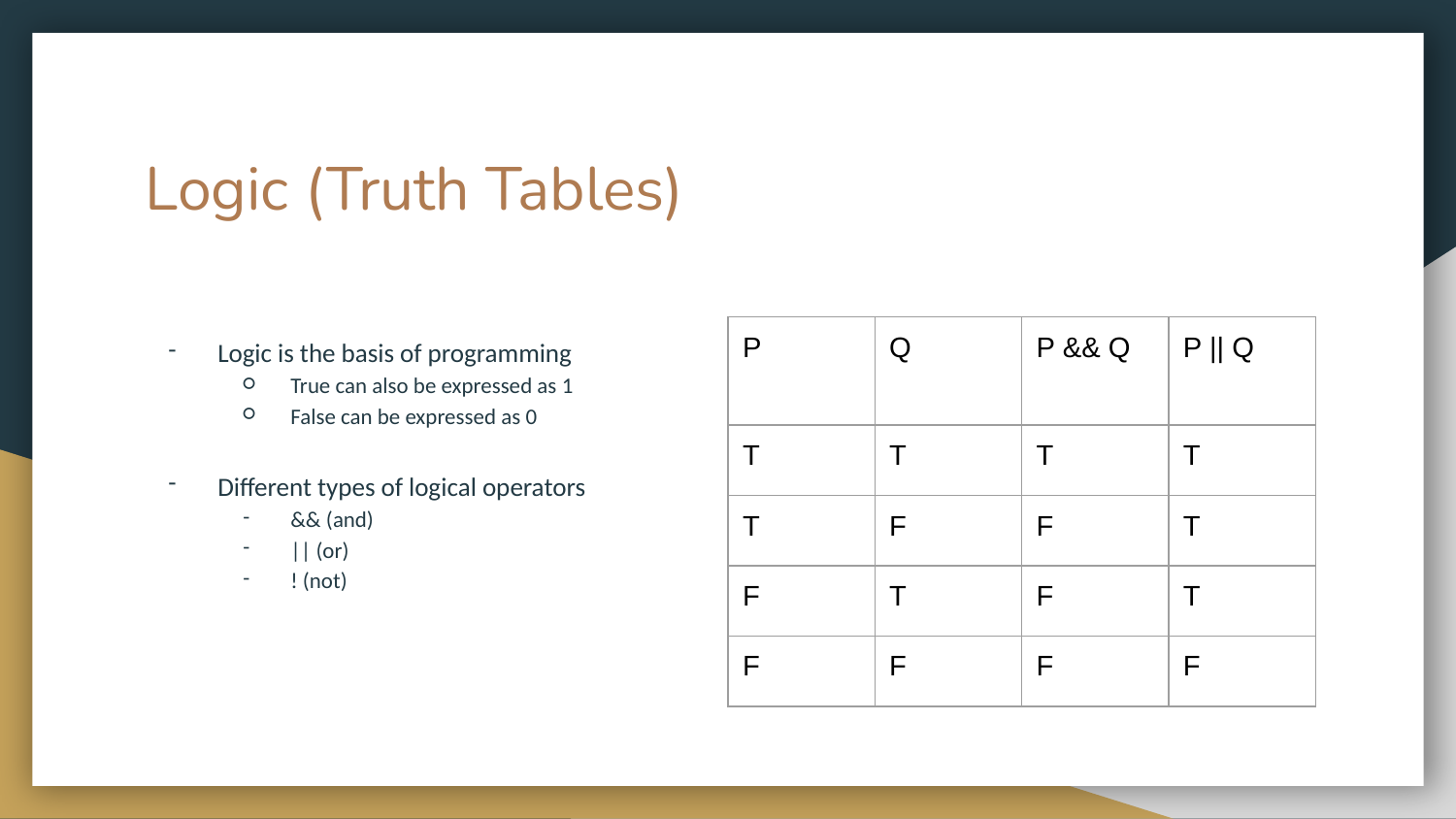

# Logic (Truth Tables)
Logic is the basis of programming
True can also be expressed as 1
False can be expressed as 0

Different types of logical operators
&& (and)
|| (or)
! (not)

| P | Q | P && Q | P || Q |
| --- | --- | --- | --- |
| T | T | T | T |
| T | F | F | T |
| F | T | F | T |
| F | F | F | F |